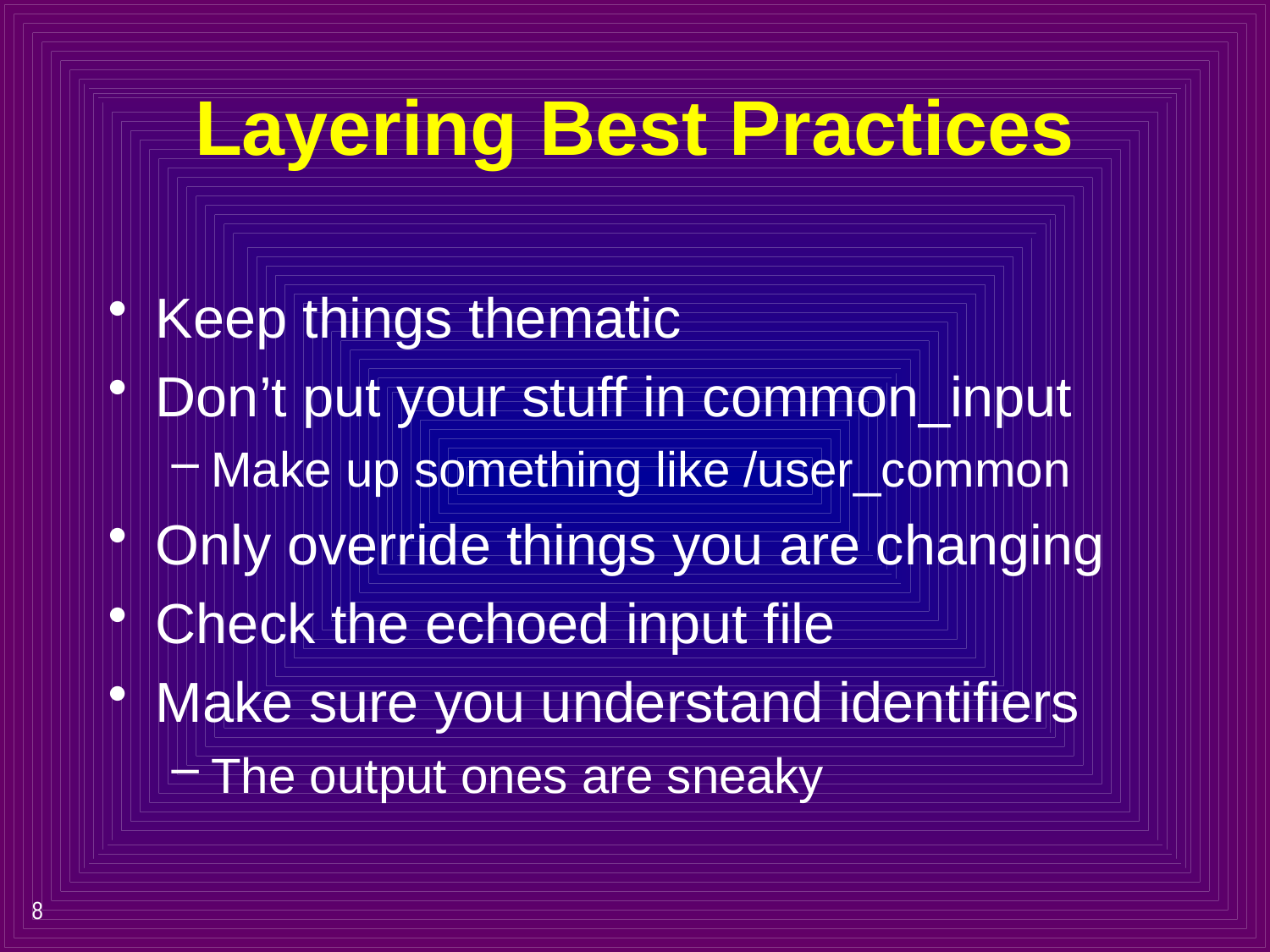

# Layering Best Practices
Keep things thematic
Don’t put your stuff in common_input
Make up something like /user_common
Only override things you are changing
Check the echoed input file
Make sure you understand identifiers
The output ones are sneaky

8